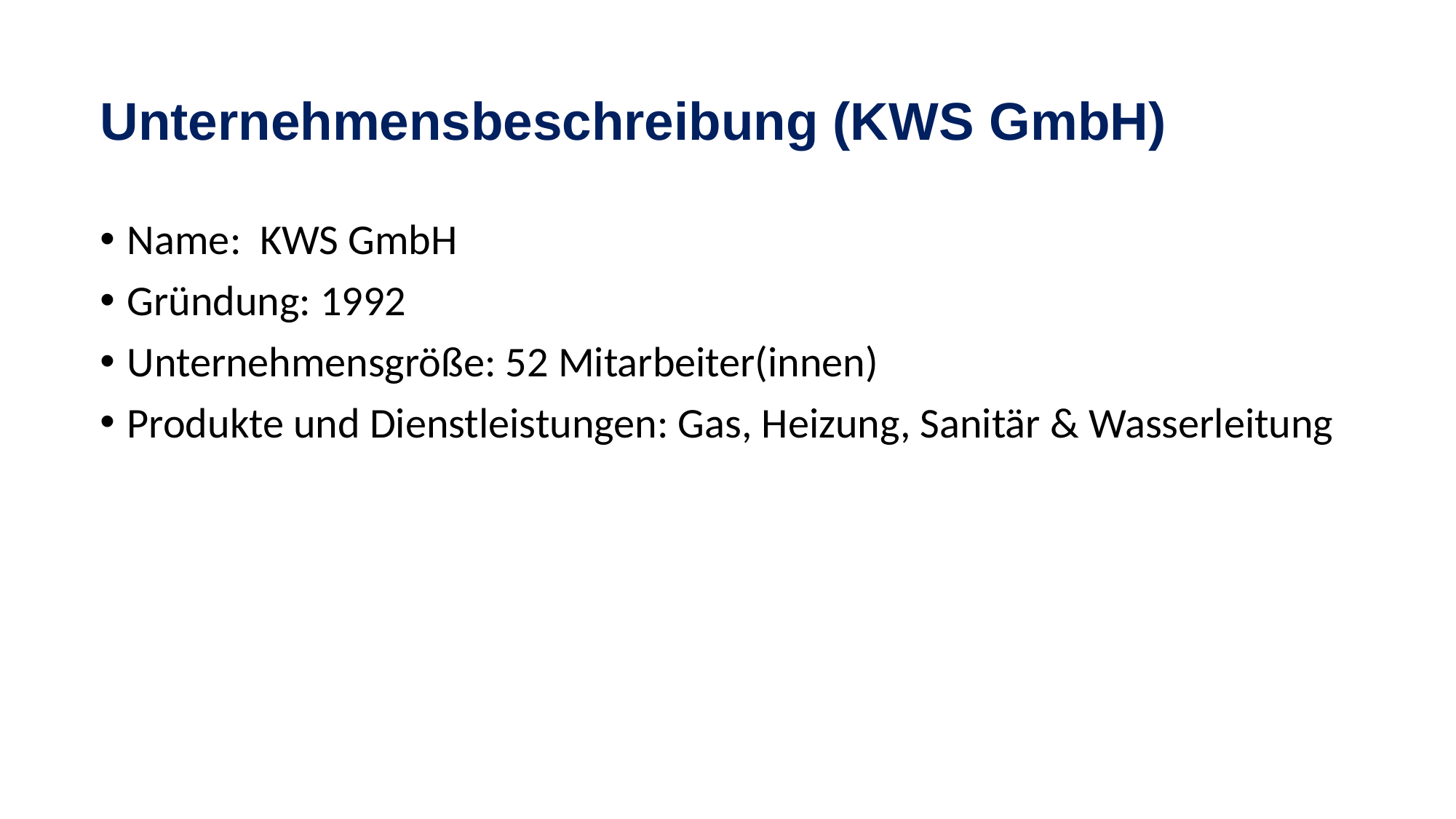

# Unternehmensbeschreibung (KWS GmbH)
Name:  KWS GmbH
Gründung: 1992
Unternehmensgröße: 52 Mitarbeiter(innen)
Produkte und Dienstleistungen: Gas, Heizung, Sanitär & Wasserleitung